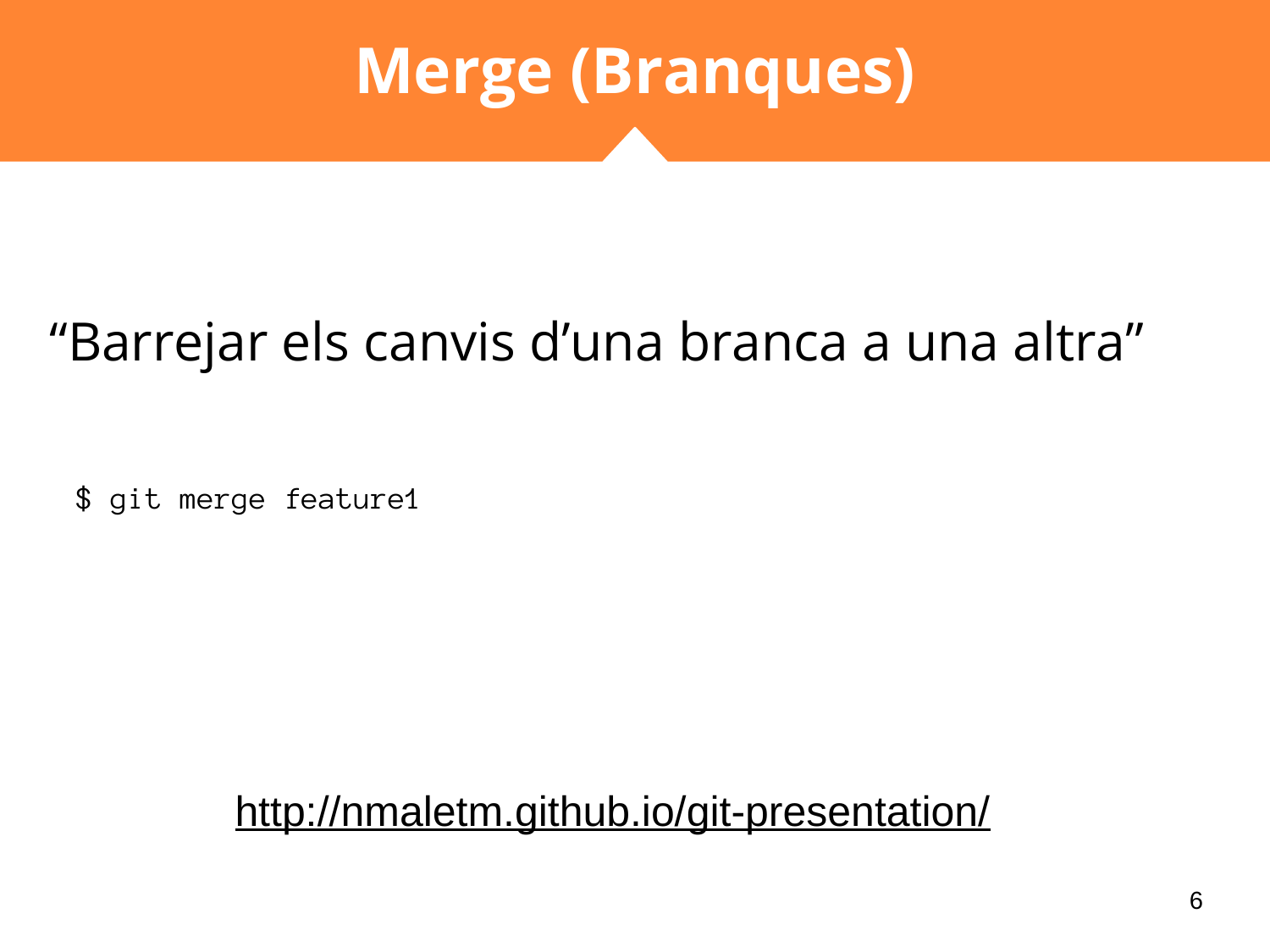

# Merge (Branques)
“Barrejar els canvis d’una branca a una altra”
$ git merge feature1
http://nmaletm.github.io/git-presentation/
6
6